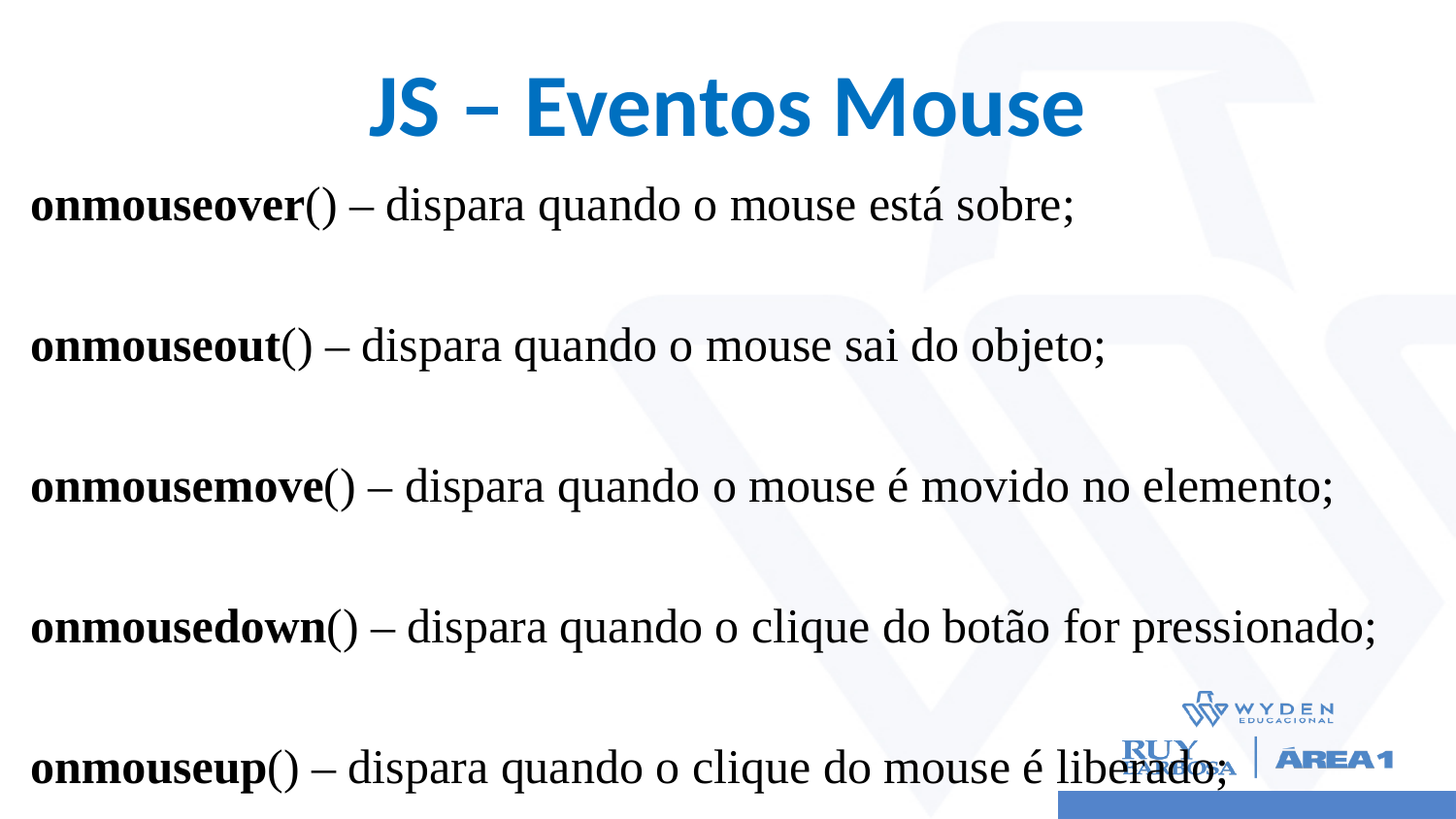

# JS – Eventos Mouse
onmouseover() – dispara quando o mouse está sobre;

onmouseout() – dispara quando o mouse sai do objeto;

onmousemove() – dispara quando o mouse é movido no elemento;

onmousedown() – dispara quando o clique do botão for pressionado;

onmouseup() – dispara quando o clique do mouse é liberado;